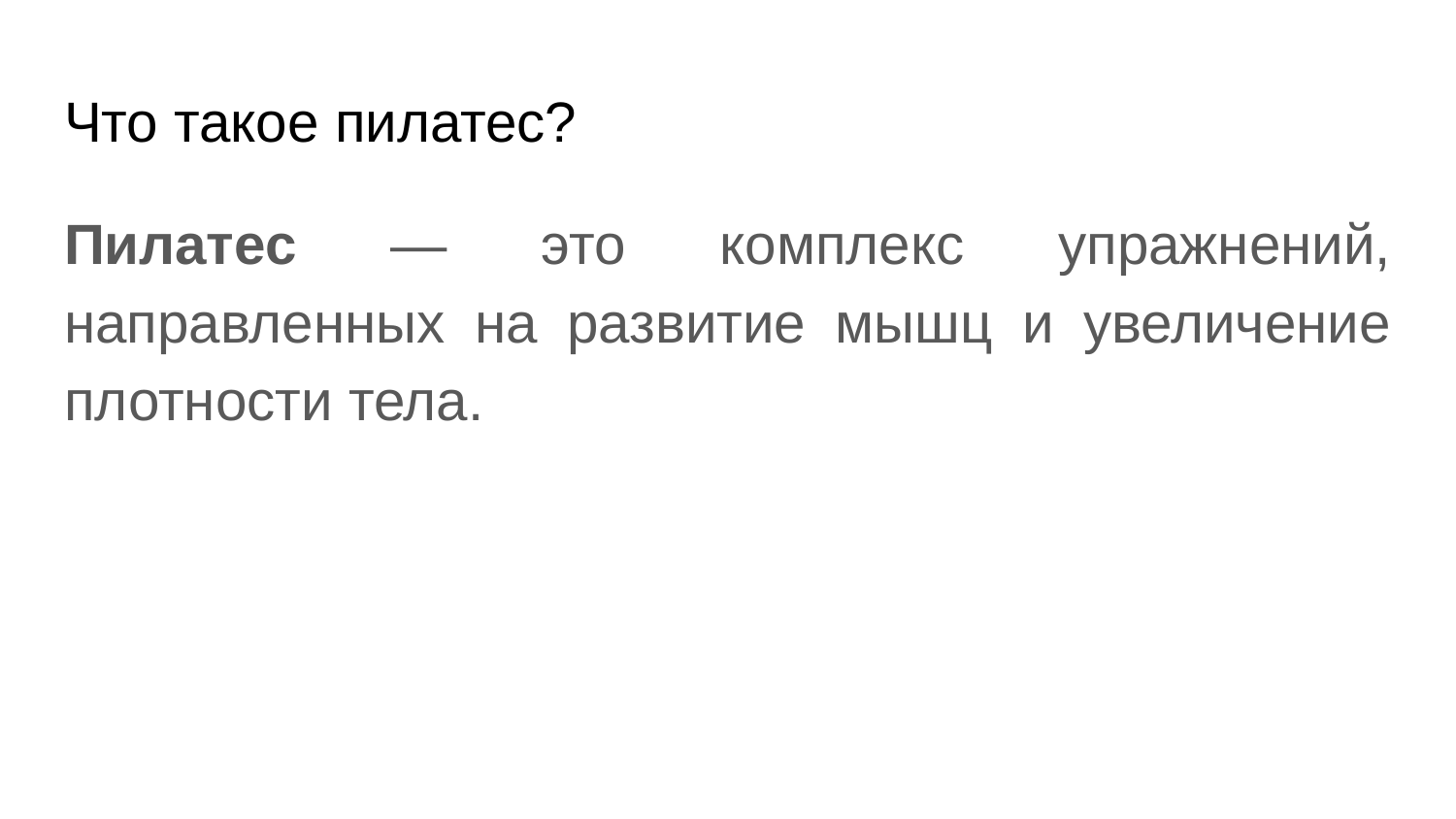

# Что такое пилатес?
Пилатес — это комплекс упражнений, направленных на развитие мышц и увеличение плотности тела.